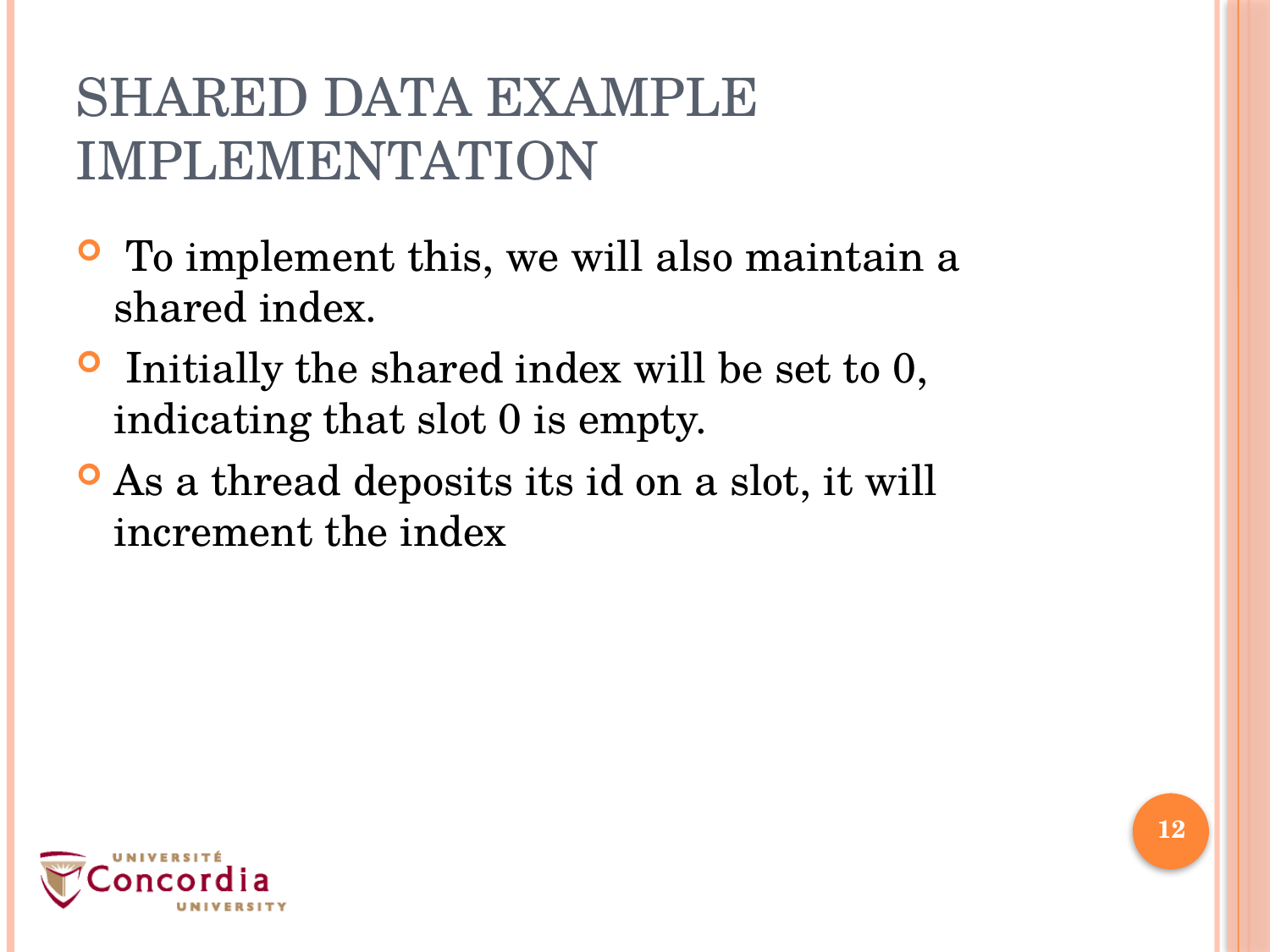

# Shared Data Example Implementation
 To implement this, we will also maintain a shared index.
 Initially the shared index will be set to 0, indicating that slot 0 is empty.
As a thread deposits its id on a slot, it will increment the index

12